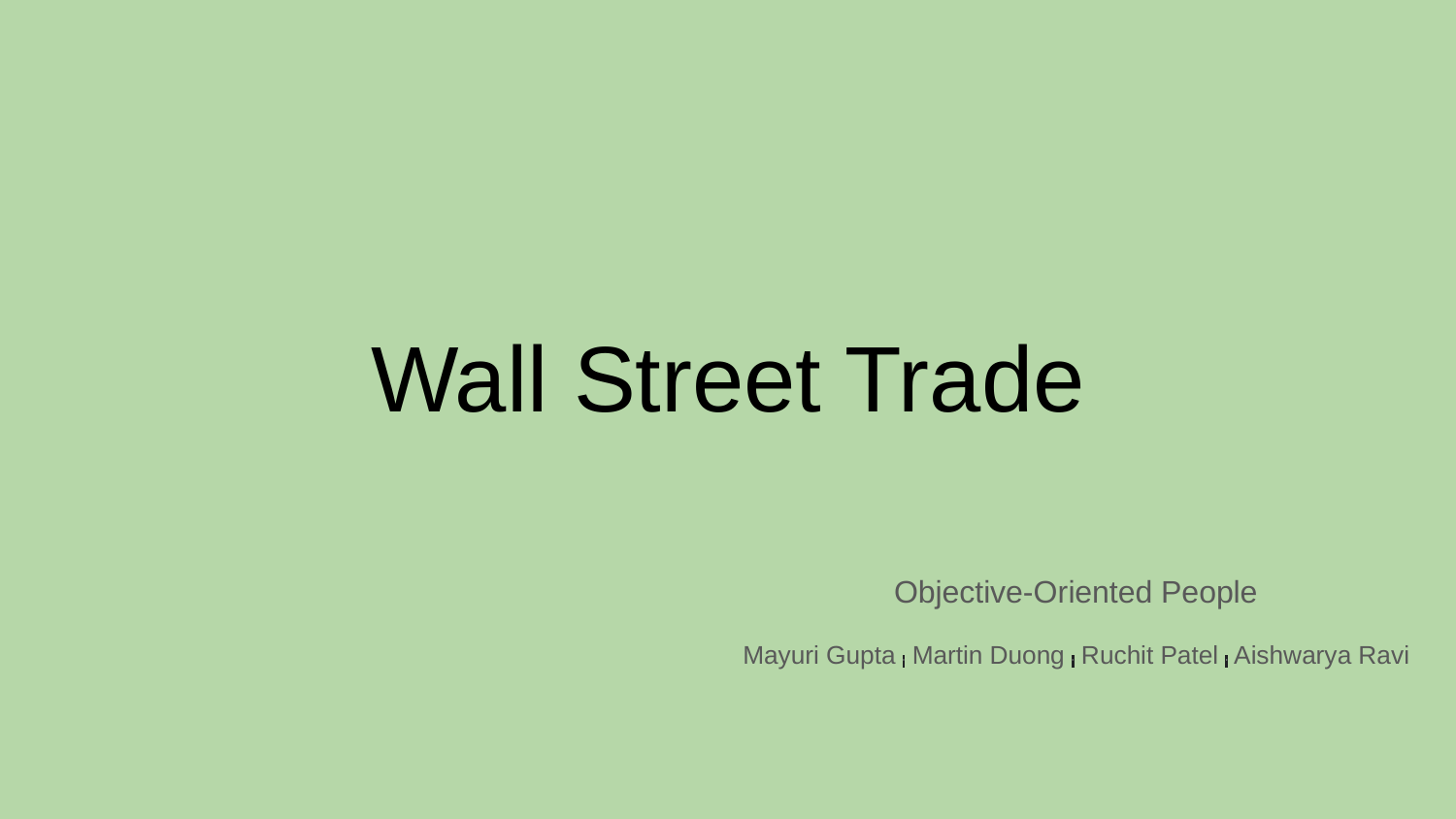

# Wall Street Trade
Objective-Oriented People
Mayuri Gupta · Martin Duong · Ruchit Patel · Aishwarya Ravi